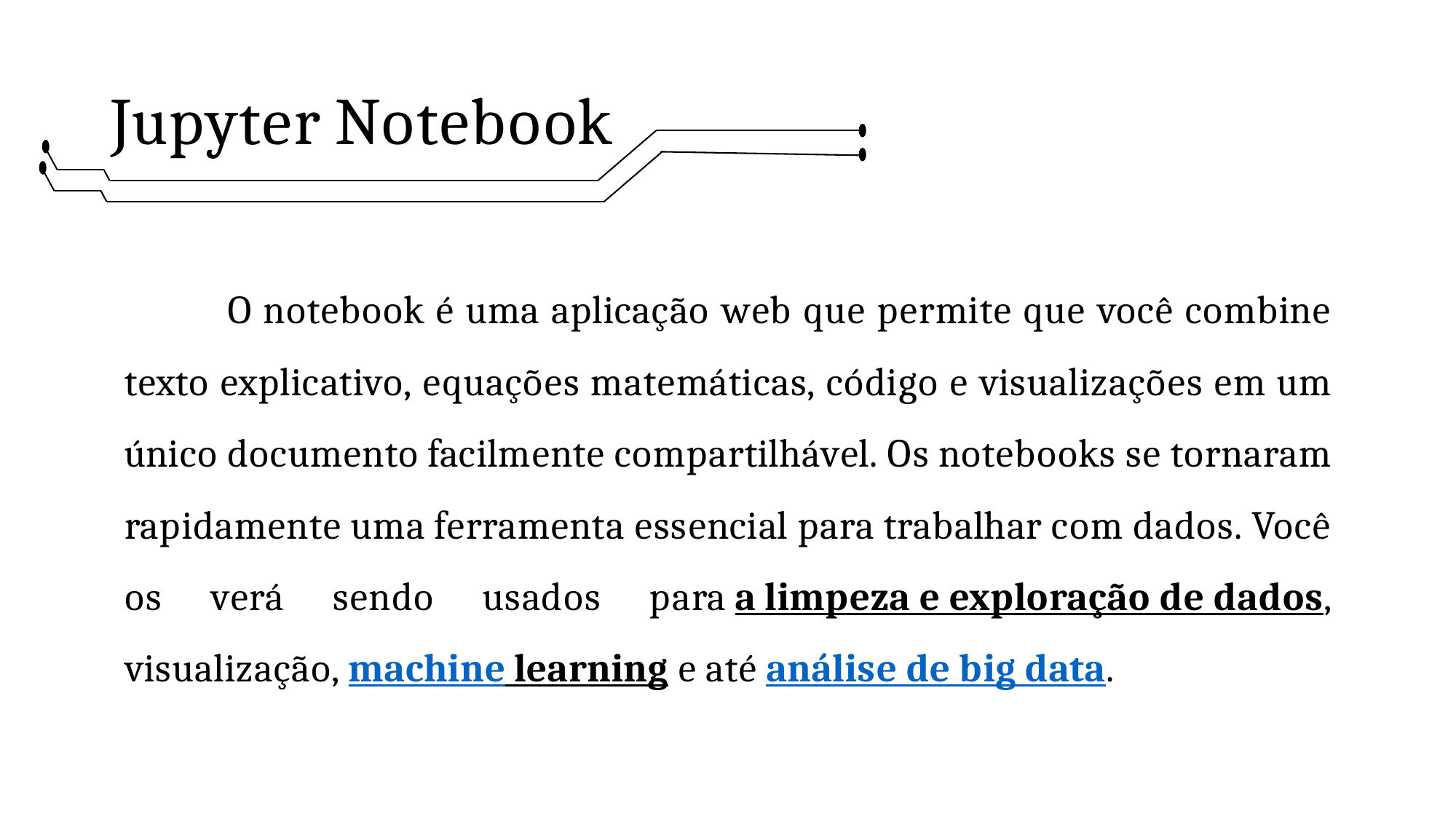

# Jupyter Notebook

	O notebook é uma aplicação web que permite que você combine texto explicativo, equações matemáticas, código e visualizações em um único documento facilmente compartilhável. Os notebooks se tornaram rapidamente uma ferramenta essencial para trabalhar com dados. Você os verá sendo usados para a limpeza e exploração de dados, visualização, machine learning e até análise de big data.